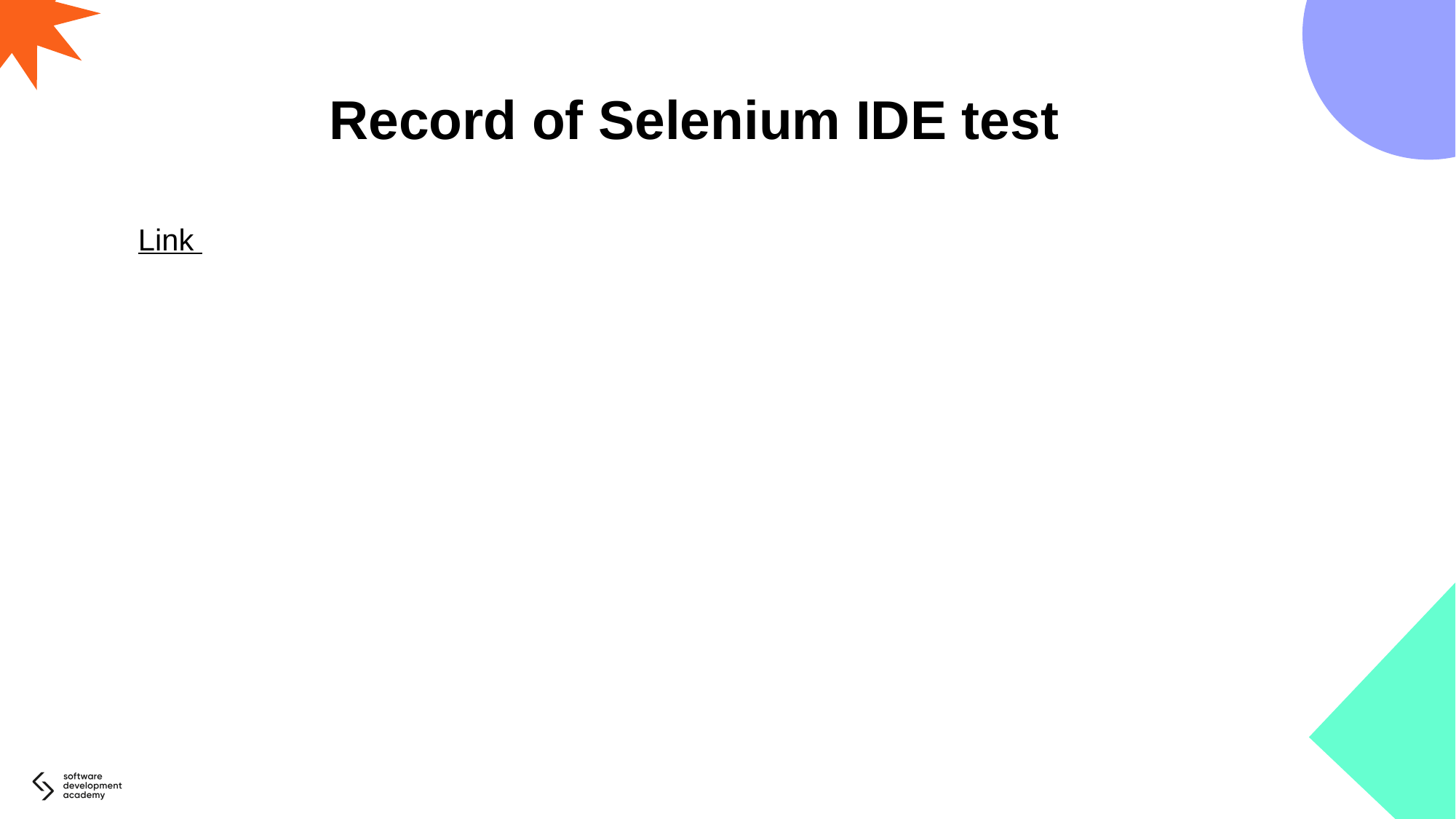

# Record of Selenium IDE test
Link